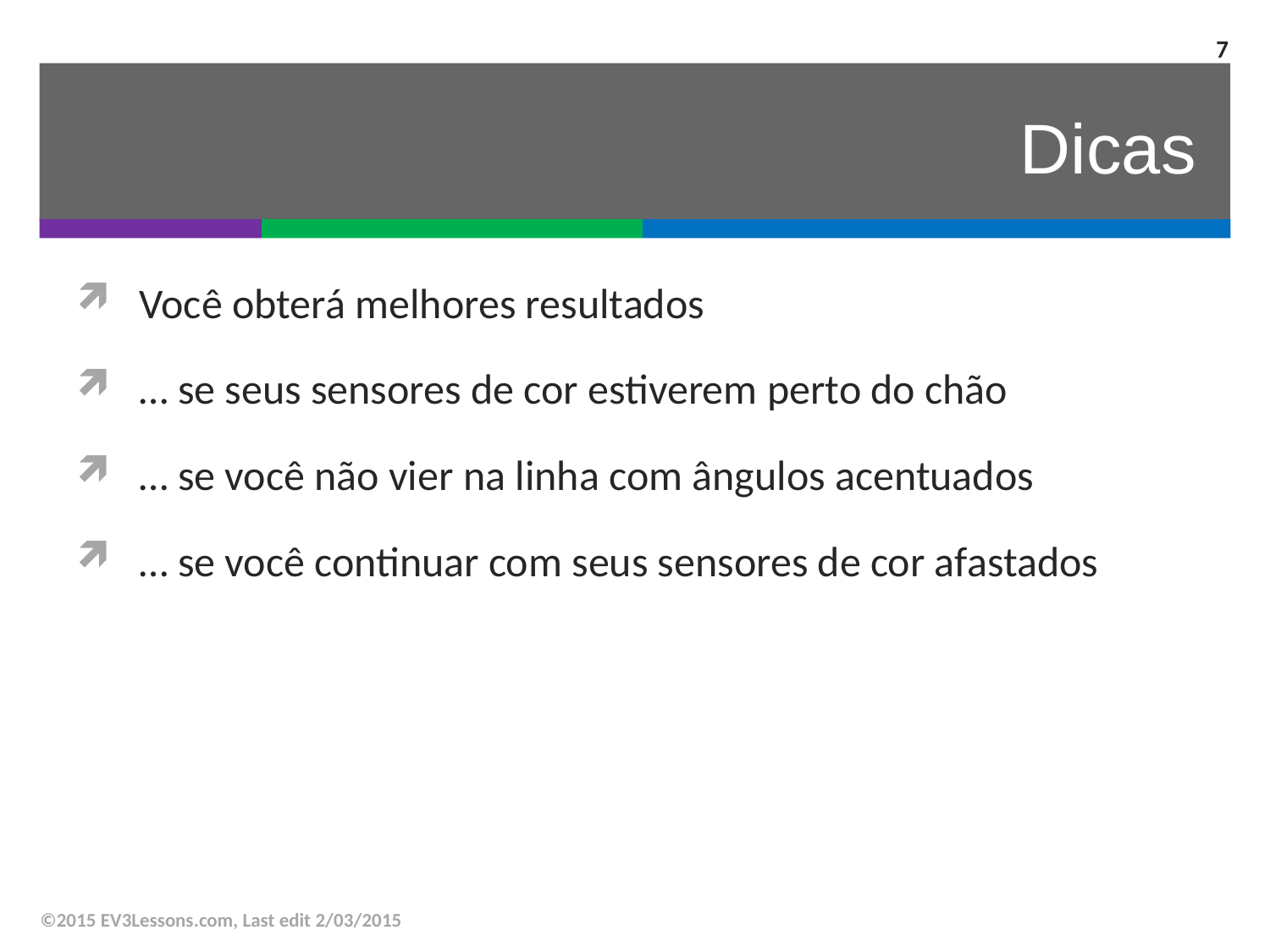

7
# Dicas
Você obterá melhores resultados
… se seus sensores de cor estiverem perto do chão
… se você não vier na linha com ângulos acentuados
… se você continuar com seus sensores de cor afastados
©2015 EV3Lessons.com, Last edit 2/03/2015